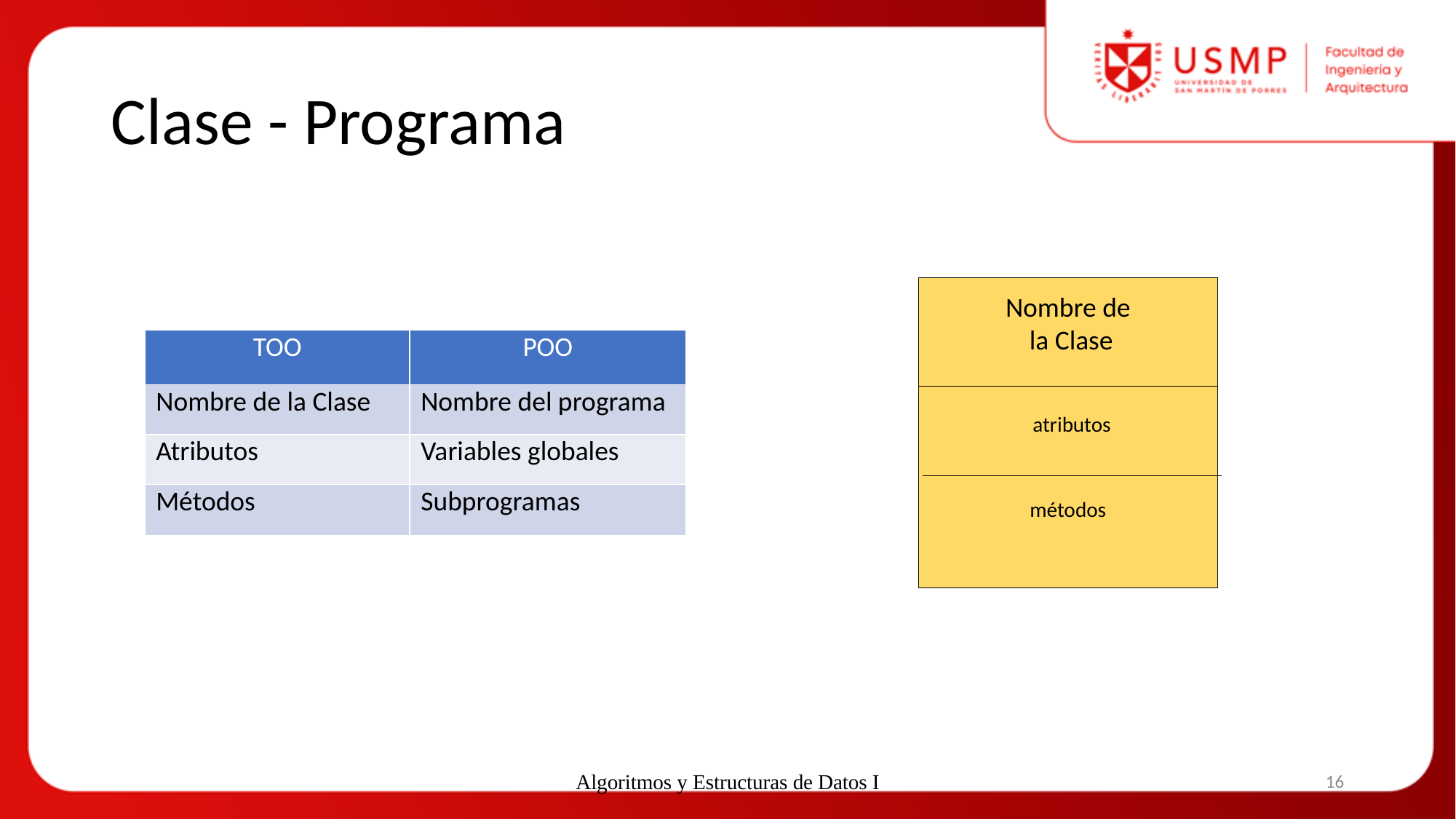

# Clase - Programa

Nombre de
 la Clase
atributos
métodos
| TOO | POO |
| --- | --- |
| Nombre de la Clase | Nombre del programa |
| Atributos | Variables globales |
| Métodos | Subprogramas |
Algoritmos y Estructuras de Datos I
16